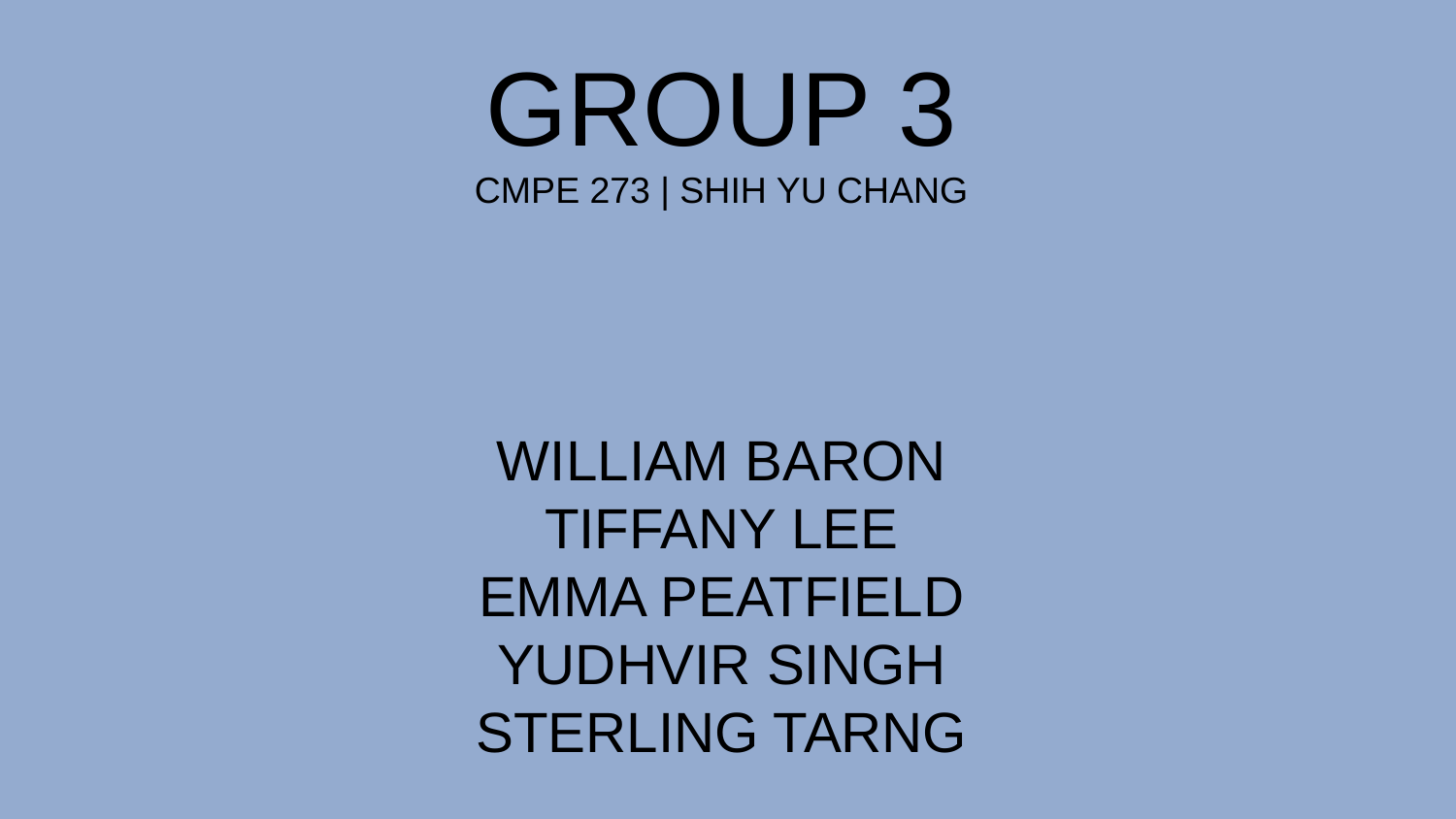

GROUP 3
CMPE 273 | SHIH YU CHANG

WILLIAM BARON
TIFFANY LEE
EMMA PEATFIELD
YUDHVIR SINGH
STERLING TARNG